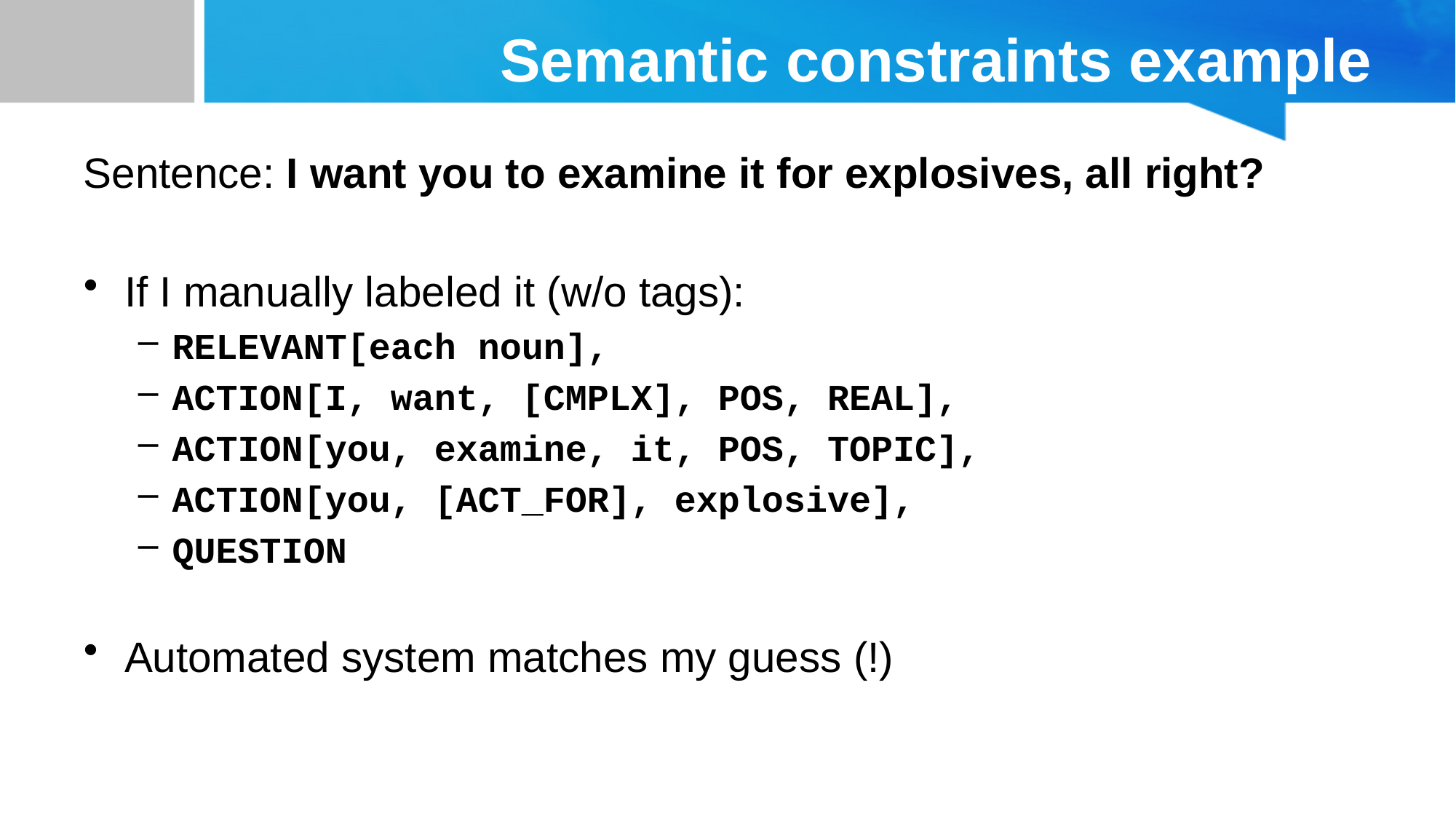

# Semantic constraints example
Sentence: I want you to examine it for explosives, all right?

If I manually labeled it (w/o tags):
RELEVANT[each noun],
ACTION[I, want, [CMPLX], POS, REAL],
ACTION[you, examine, it, POS, TOPIC],
ACTION[you, [ACT_FOR], explosive],
QUESTION

Automated system matches my guess (!)